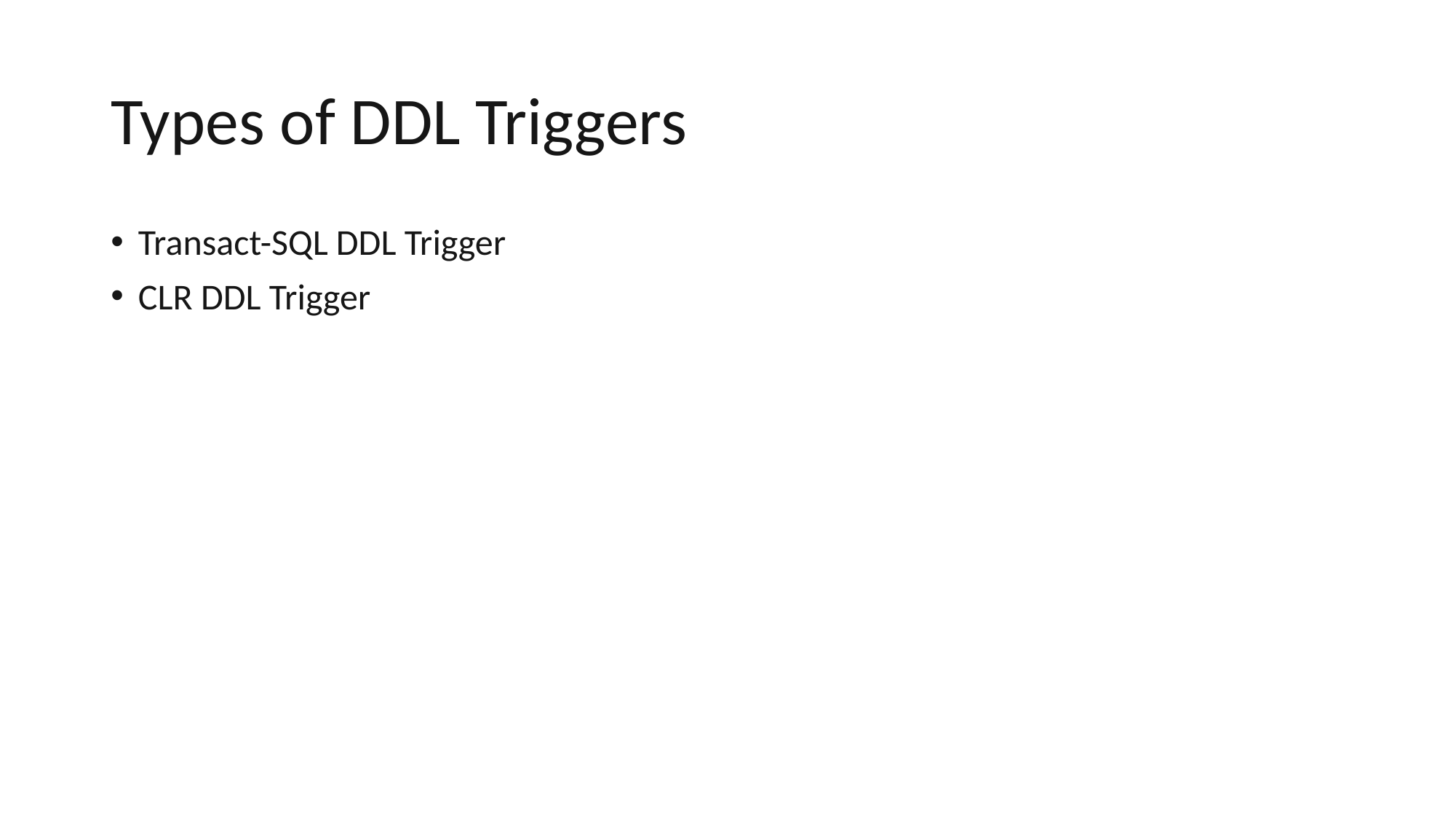

# Types of DDL Triggers
Transact-SQL DDL Trigger
CLR DDL Trigger